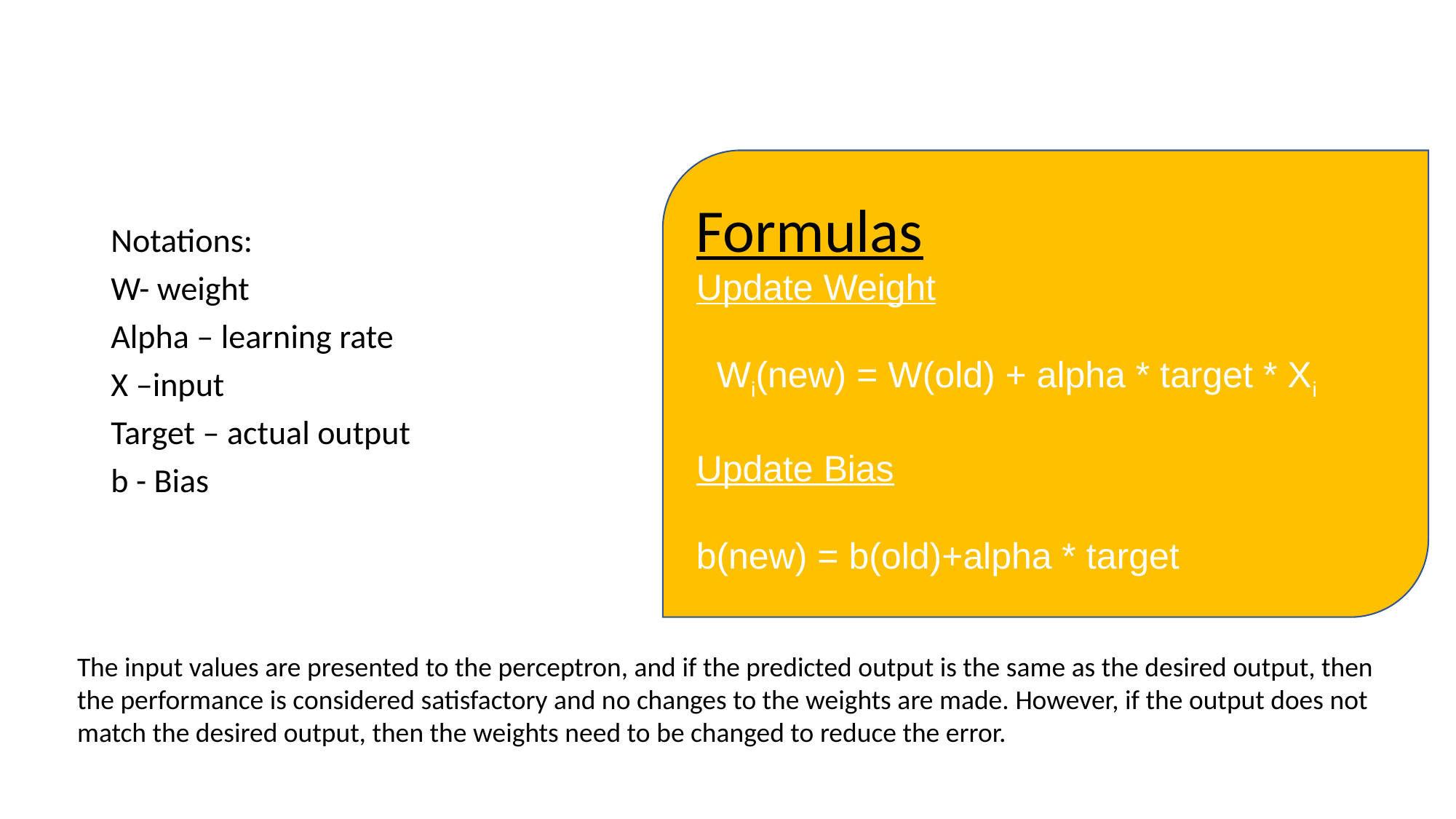

Formulas
Update Weight

  Wi(new) = W(old) + alpha * target * Xi

Update Bias

b(new) = b(old)+alpha * target
Notations:
W- weight
Alpha – learning rate
X –input
Target – actual output
b - Bias
The input values are presented to the perceptron, and if the predicted output is the same as the desired output, then the performance is considered satisfactory and no changes to the weights are made. However, if the output does not match the desired output, then the weights need to be changed to reduce the error.